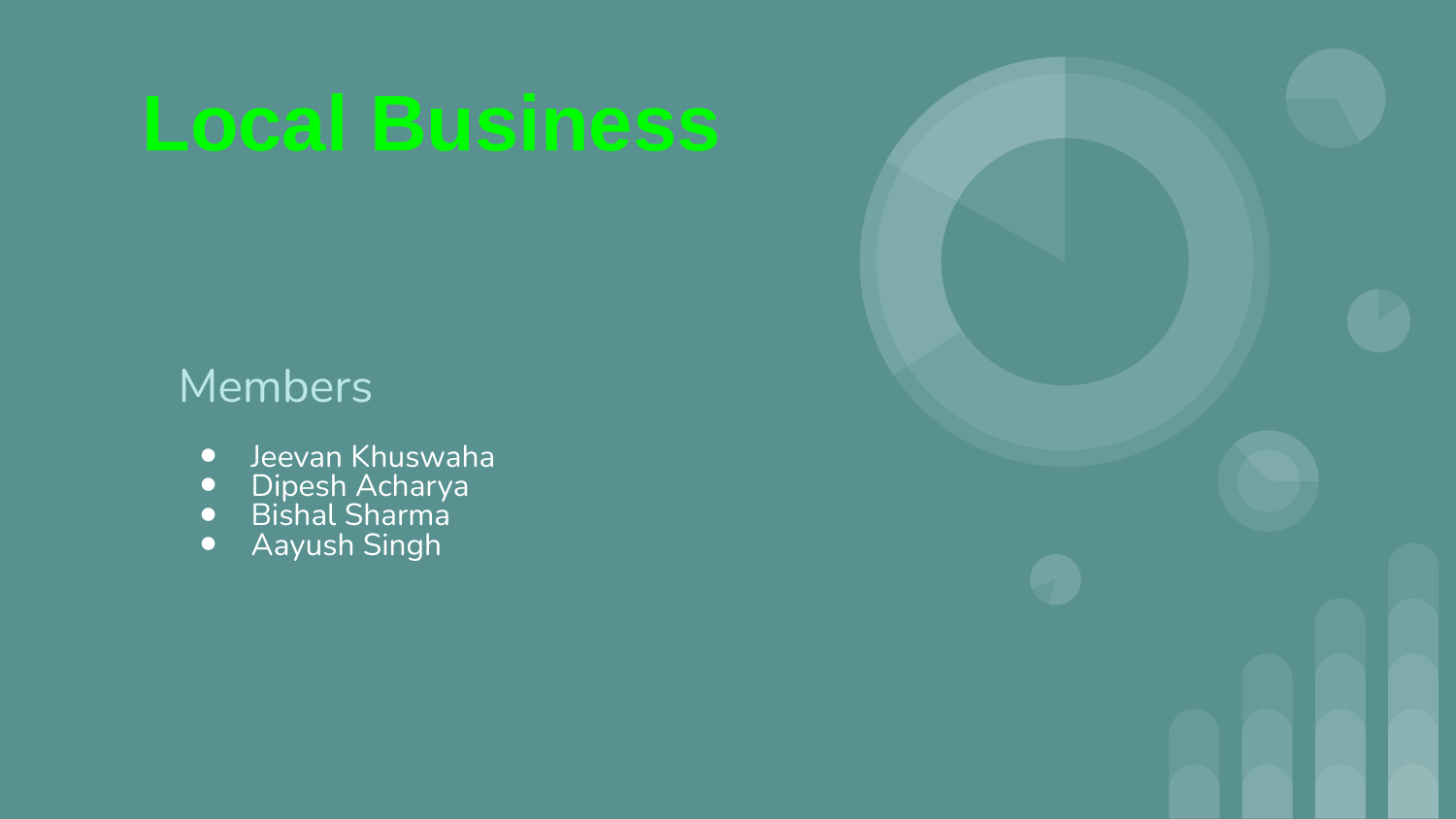

# Local Business
Members
Jeevan Khuswaha
Dipesh Acharya
Bishal Sharma
Aayush Singh